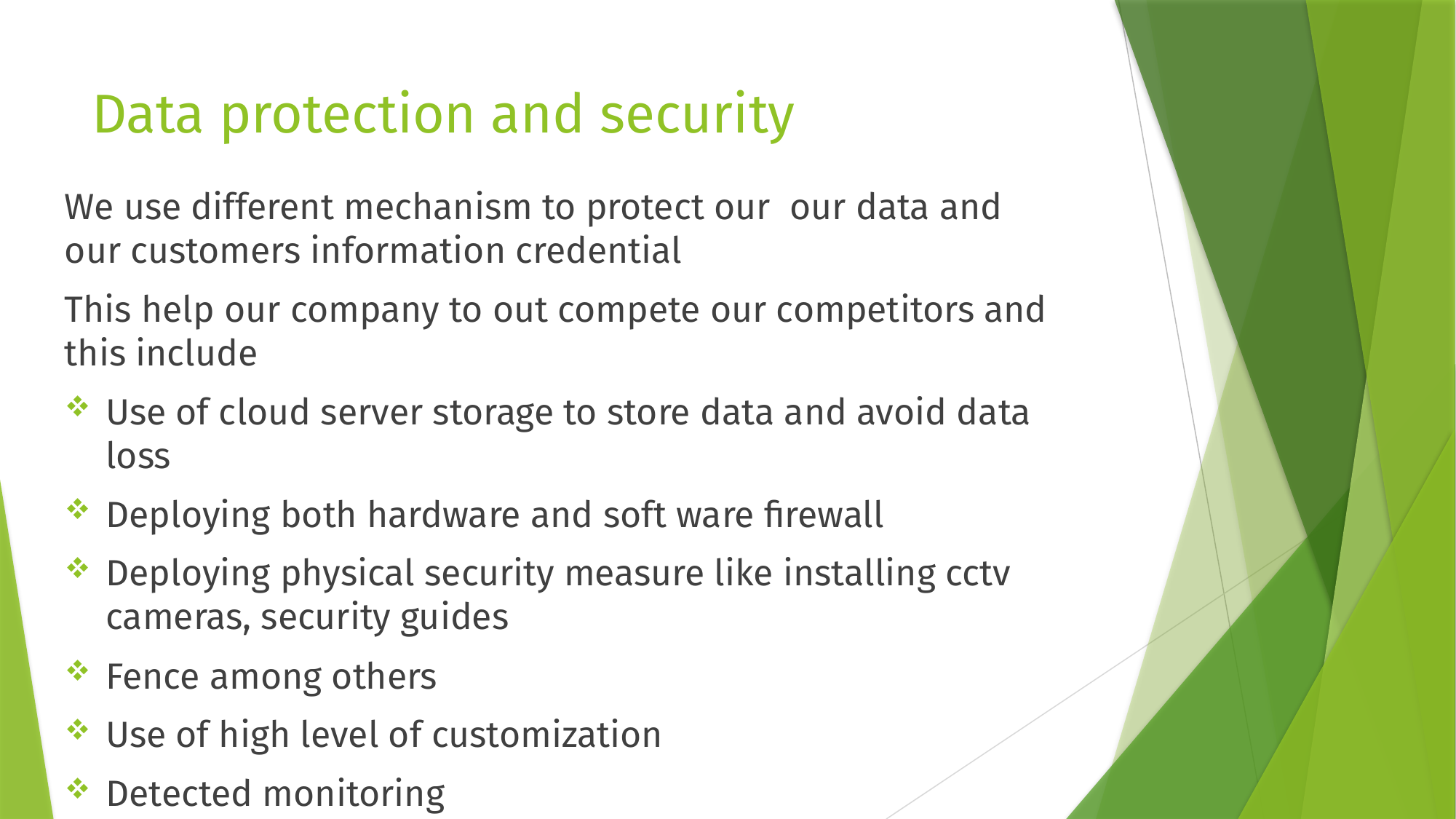

# Data protection and security
We use different mechanism to protect our  our data and our customers information credential
This help our company to out compete our competitors and this include
Use of cloud server storage to store data and avoid data loss
Deploying both hardware and soft ware firewall
Deploying physical security measure like installing cctv cameras, security guides
Fence among others
Use of high level of customization
Detected monitoring